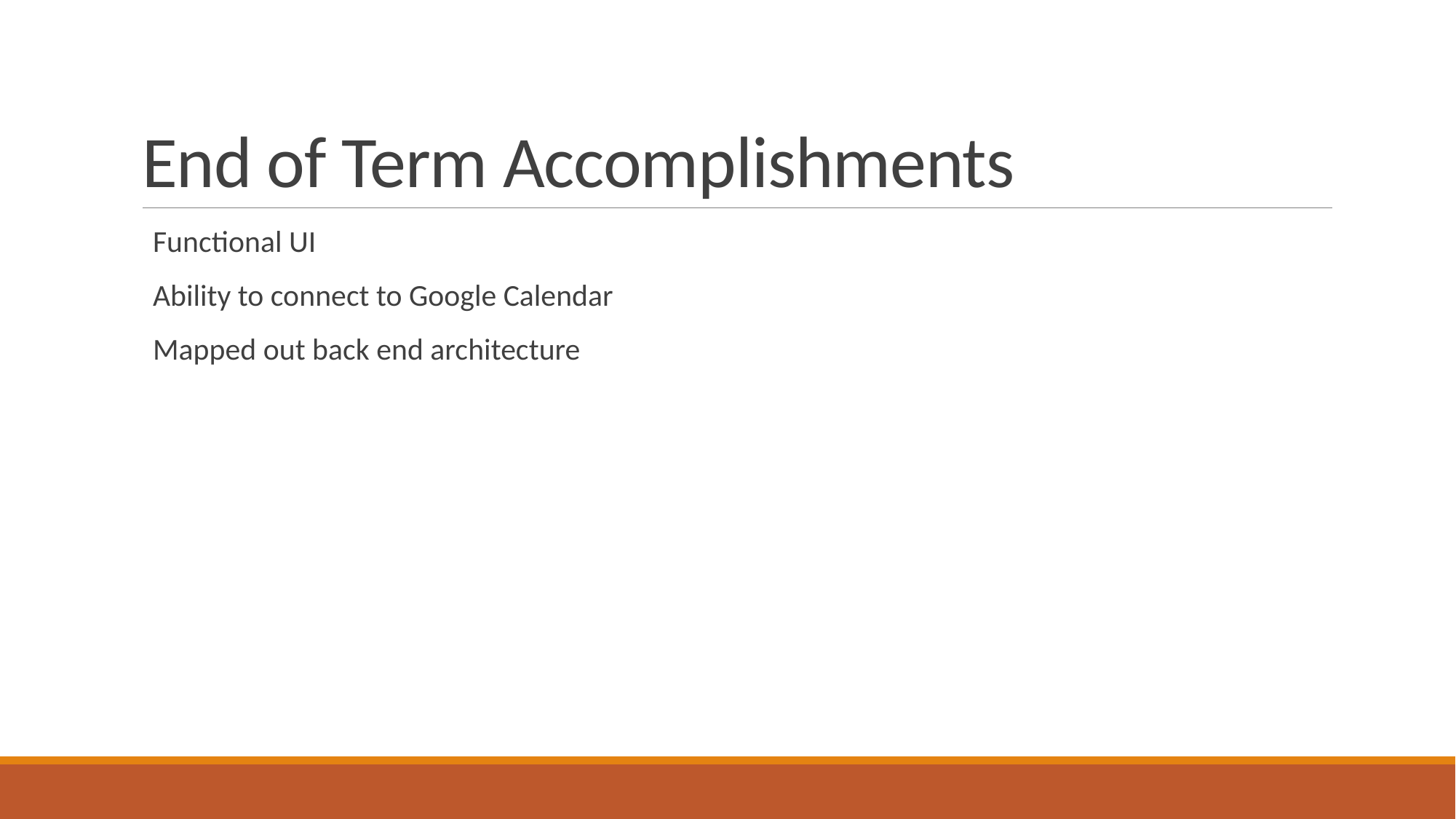

# End of Term Accomplishments
Functional UI
Ability to connect to Google Calendar
Mapped out back end architecture